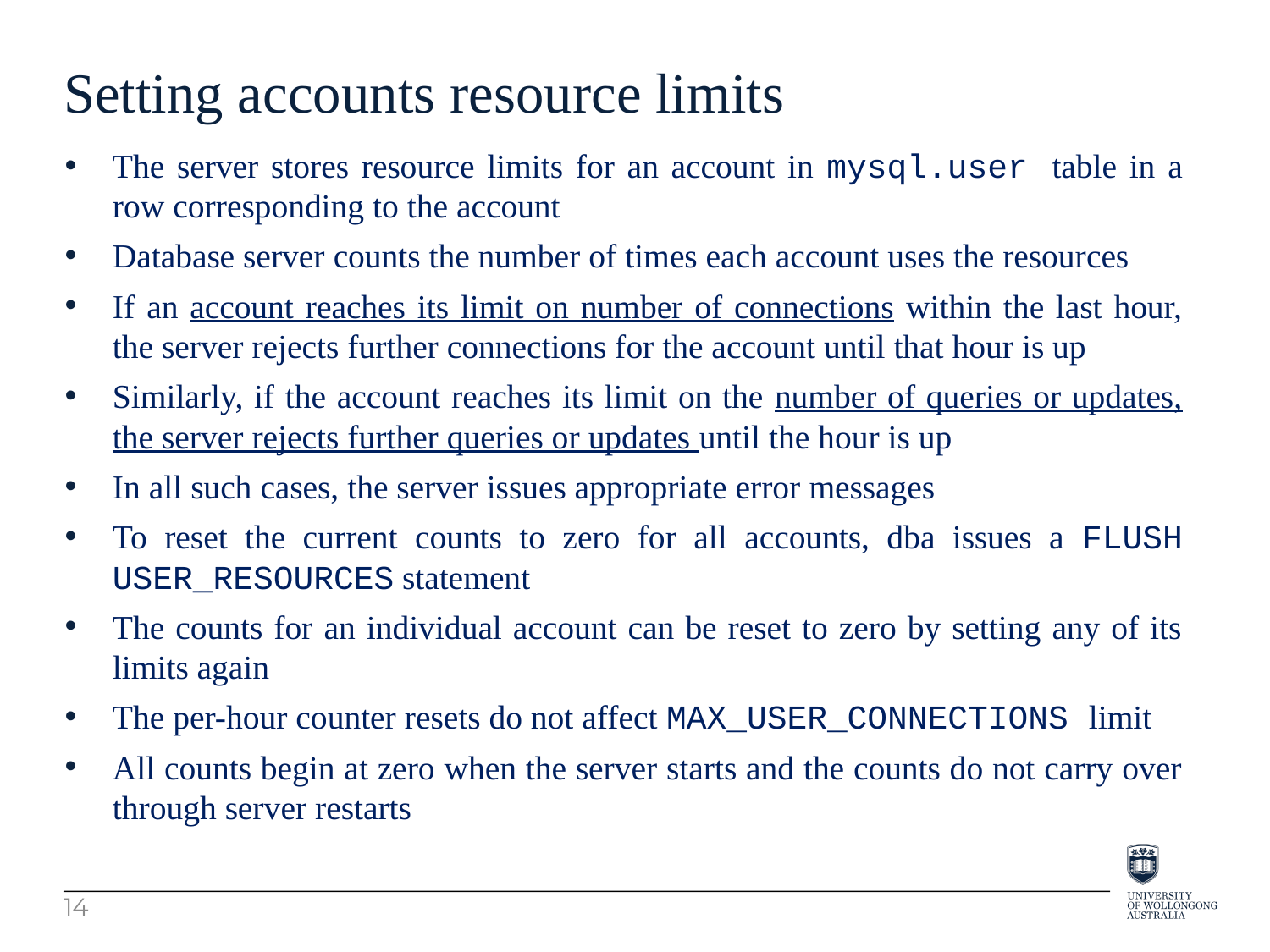

Setting accounts resource limits
The server stores resource limits for an account in mysql.user table in a row corresponding to the account
Database server counts the number of times each account uses the resources
If an account reaches its limit on number of connections within the last hour, the server rejects further connections for the account until that hour is up
Similarly, if the account reaches its limit on the number of queries or updates, the server rejects further queries or updates until the hour is up
In all such cases, the server issues appropriate error messages
To reset the current counts to zero for all accounts, dba issues a FLUSH USER_RESOURCES statement
The counts for an individual account can be reset to zero by setting any of its limits again
The per-hour counter resets do not affect MAX_USER_CONNECTIONS limit
All counts begin at zero when the server starts and the counts do not carry over through server restarts

14